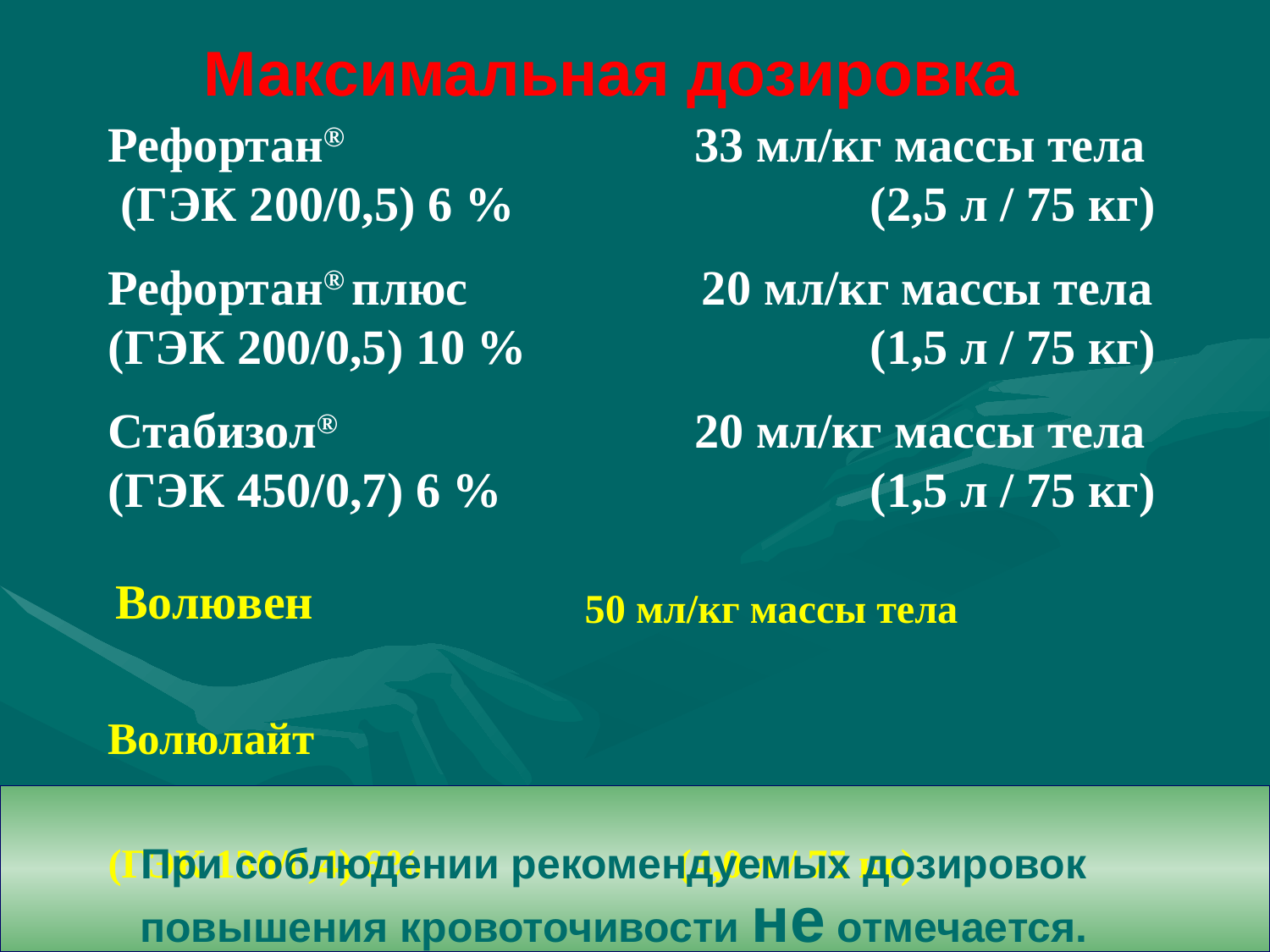

Максимальная дозировка
Рефортан®			           33 мл/кг массы тела
 (ГЭК 200/0,5) 6 %			(2,5 л / 75 кг)
Рефортан® плюс		       20 мл/кг массы тела
(ГЭК 200/0,5) 10 %			(1,5 л / 75 кг)
Стабизол®			           20 мл/кг массы тела
(ГЭК 450/0,7) 6 %			(1,5 л / 75 кг)
 Волювен                                     50 мл/кг массы тела
Волюлайт
(ГЭК 130/0,4) 6%                         (4,0 л / 75 кг)

При соблюдении рекомендуемых дозировок повышения кровоточивости не отмечается.